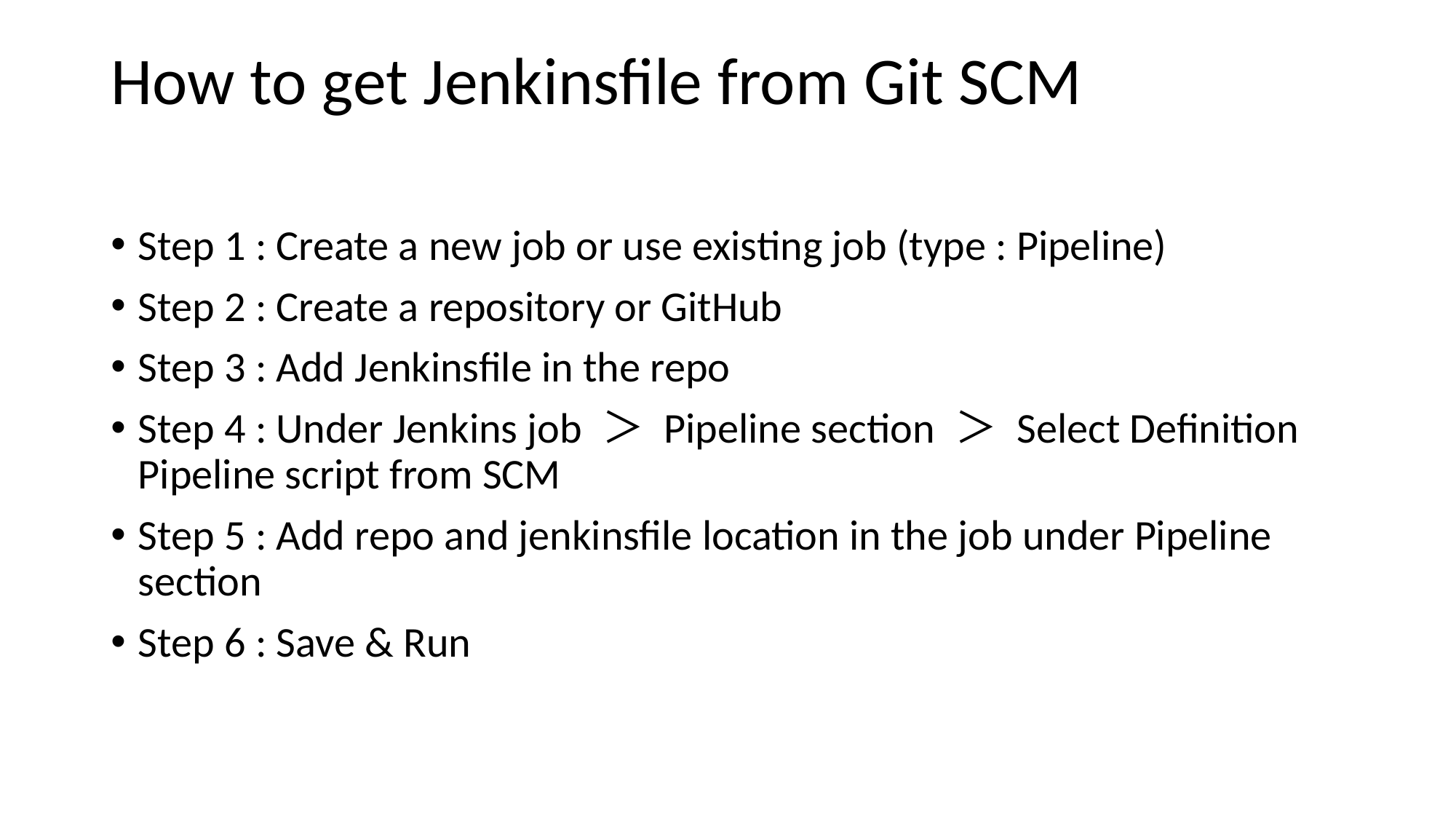

# How to get Jenkinsfile from Git SCM
Step 1 : Create a new job or use existing job (type : Pipeline)
Step 2 : Create a repository or GitHub
Step 3 : Add Jenkinsfile in the repo
Step 4 : Under Jenkins job ＞ Pipeline section ＞ Select Definition Pipeline script from SCM
Step 5 : Add repo and jenkinsfile location in the job under Pipeline section
Step 6 : Save & Run